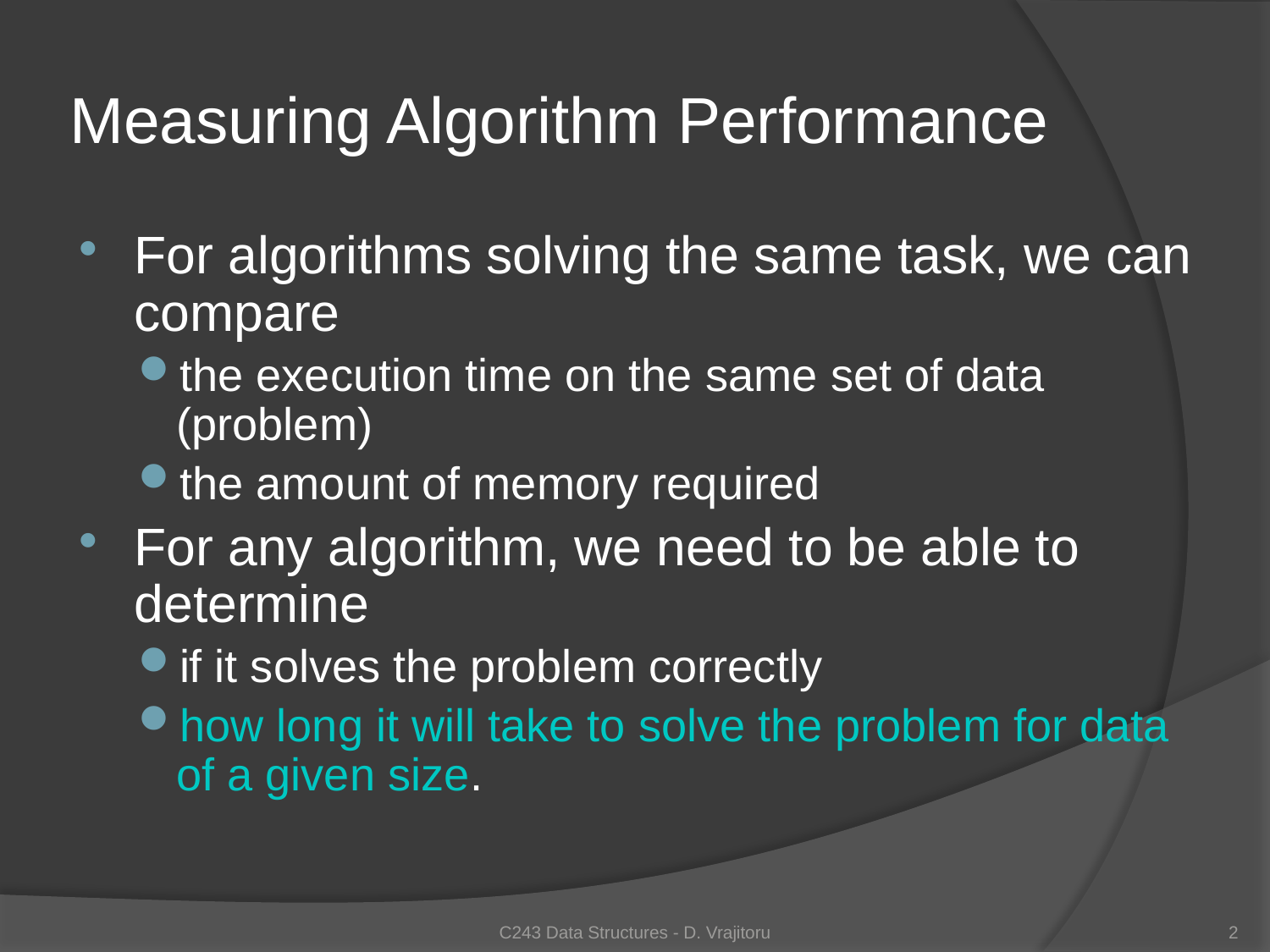

# Measuring Algorithm Performance
For algorithms solving the same task, we can compare
the execution time on the same set of data (problem)
the amount of memory required
For any algorithm, we need to be able to determine
if it solves the problem correctly
how long it will take to solve the problem for data of a given size.
C243 Data Structures - D. Vrajitoru
2